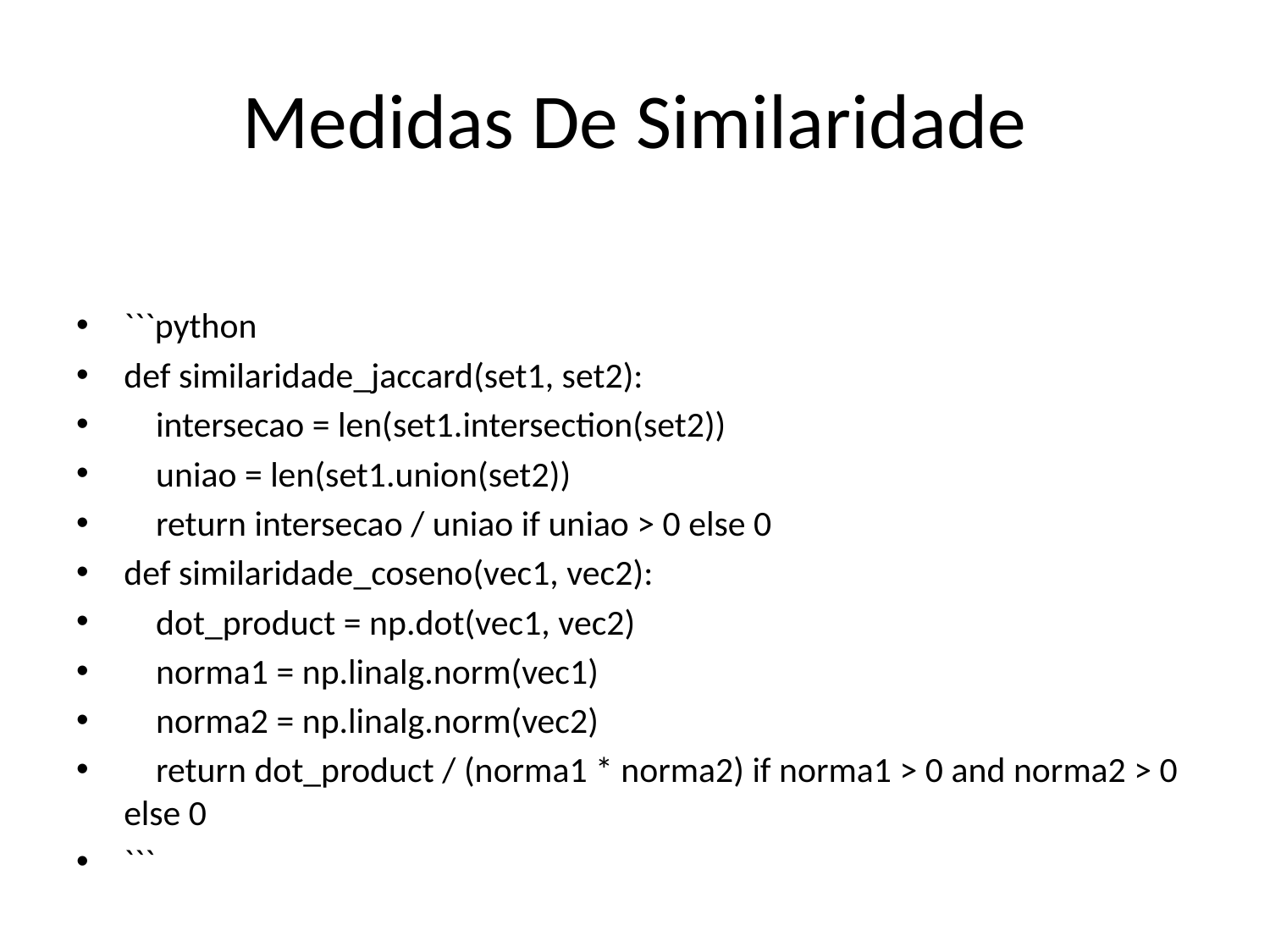

# Medidas De Similaridade

```python
def similaridade_jaccard(set1, set2):
    intersecao = len(set1.intersection(set2))
    uniao = len(set1.union(set2))
    return intersecao / uniao if uniao > 0 else 0
def similaridade_coseno(vec1, vec2):
    dot_product = np.dot(vec1, vec2)
    norma1 = np.linalg.norm(vec1)
    norma2 = np.linalg.norm(vec2)
    return dot_product / (norma1 * norma2) if norma1 > 0 and norma2 > 0 else 0
```